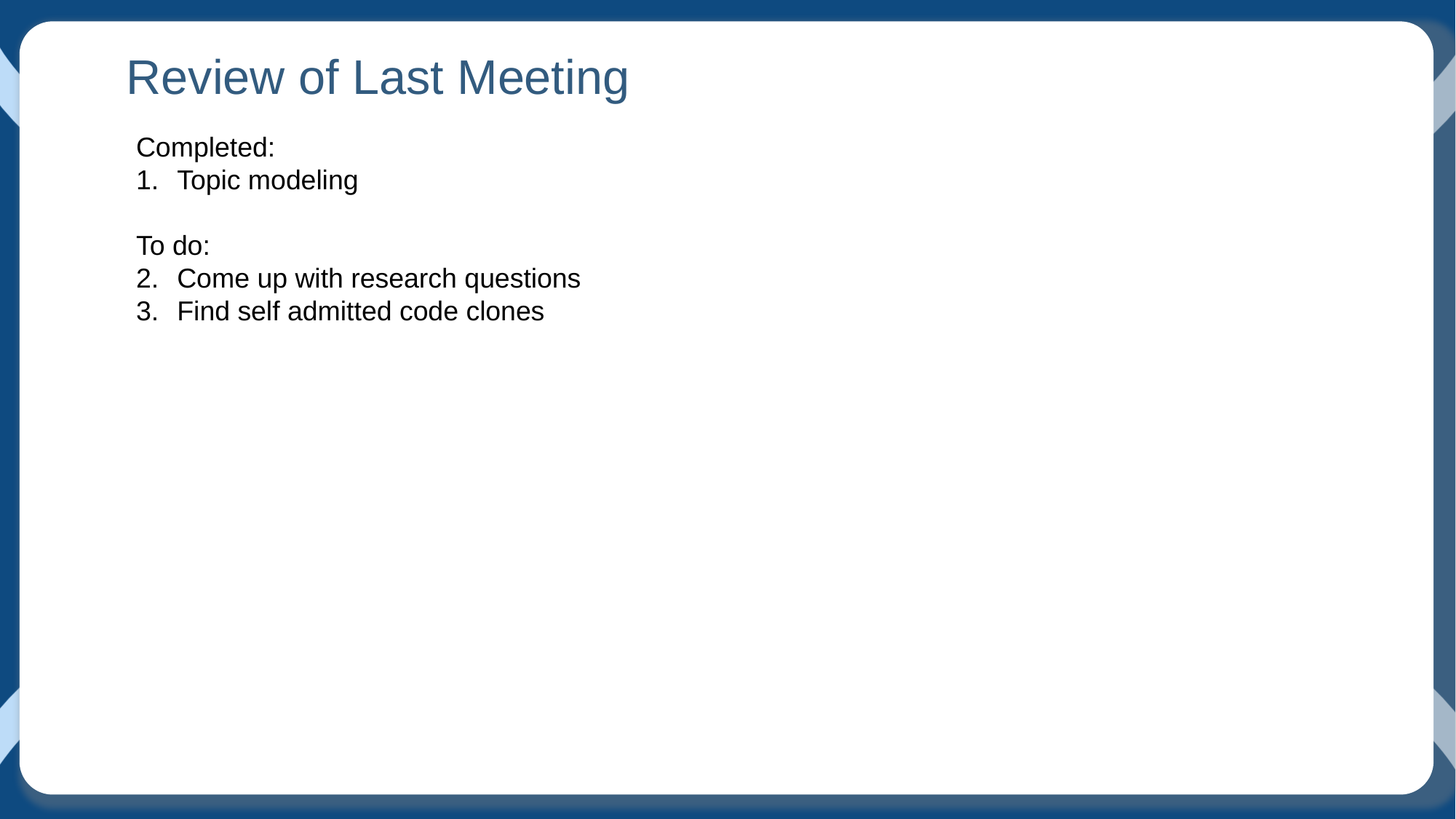

Review of Last Meeting
Completed:
Topic modeling

To do:
Come up with research questions
Find self admitted code clones